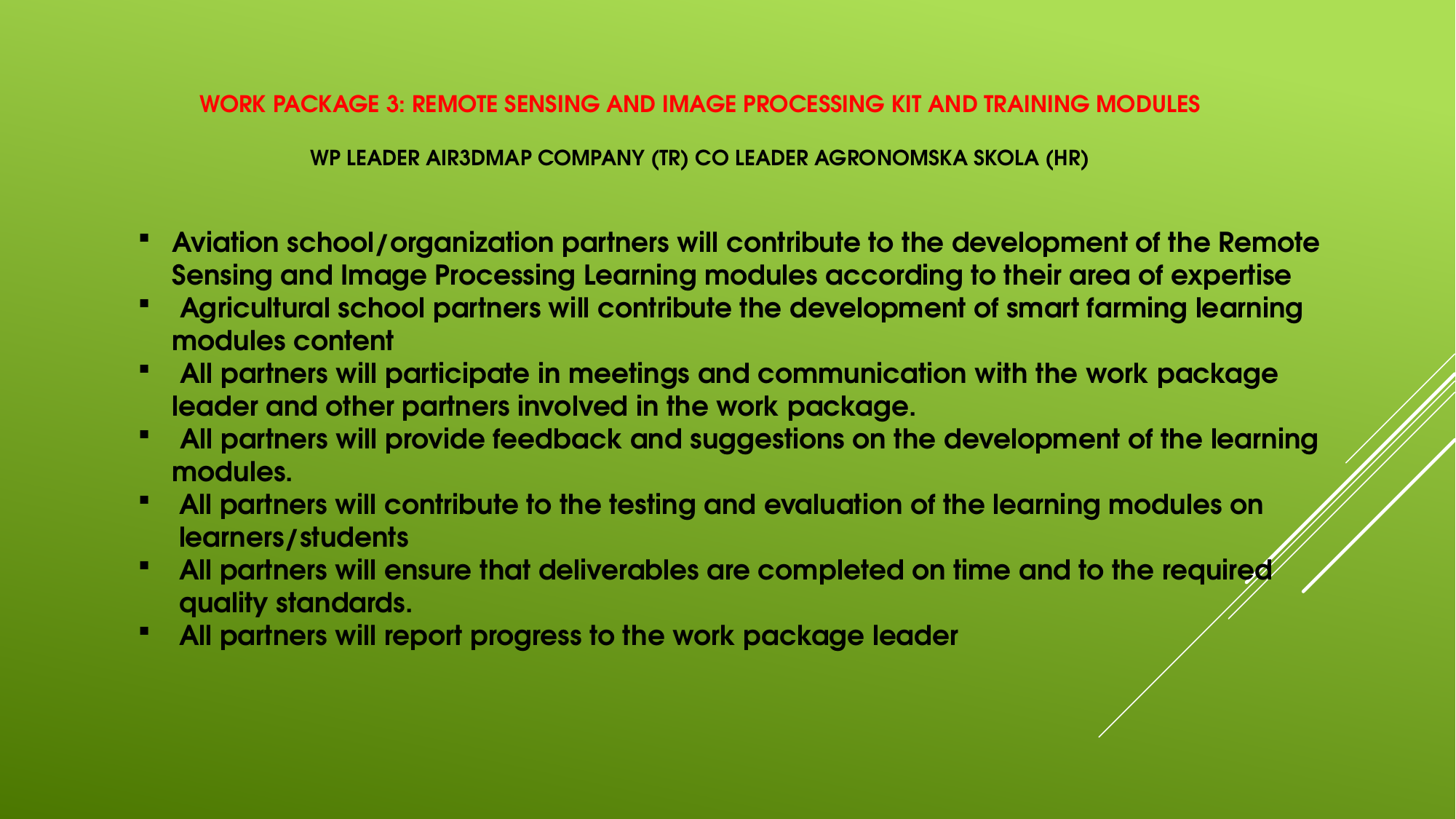

# WORK PACKAGE 3: Remote Sensing and Image Processing Kit and Training Modules WP LEADER AIR3DMAP COMPANY (TR) CO LEADER AGRONOMSKA SKOLA (HR)
Aviation school/organization partners will contribute to the development of the Remote Sensing and Image Processing Learning modules according to their area of expertise
 Agricultural school partners will contribute the development of smart farming learning modules content
 All partners will participate in meetings and communication with the work package leader and other partners involved in the work package.
 All partners will provide feedback and suggestions on the development of the learning modules.
All partners will contribute to the testing and evaluation of the learning modules on learners/students
All partners will ensure that deliverables are completed on time and to the required quality standards.
All partners will report progress to the work package leader